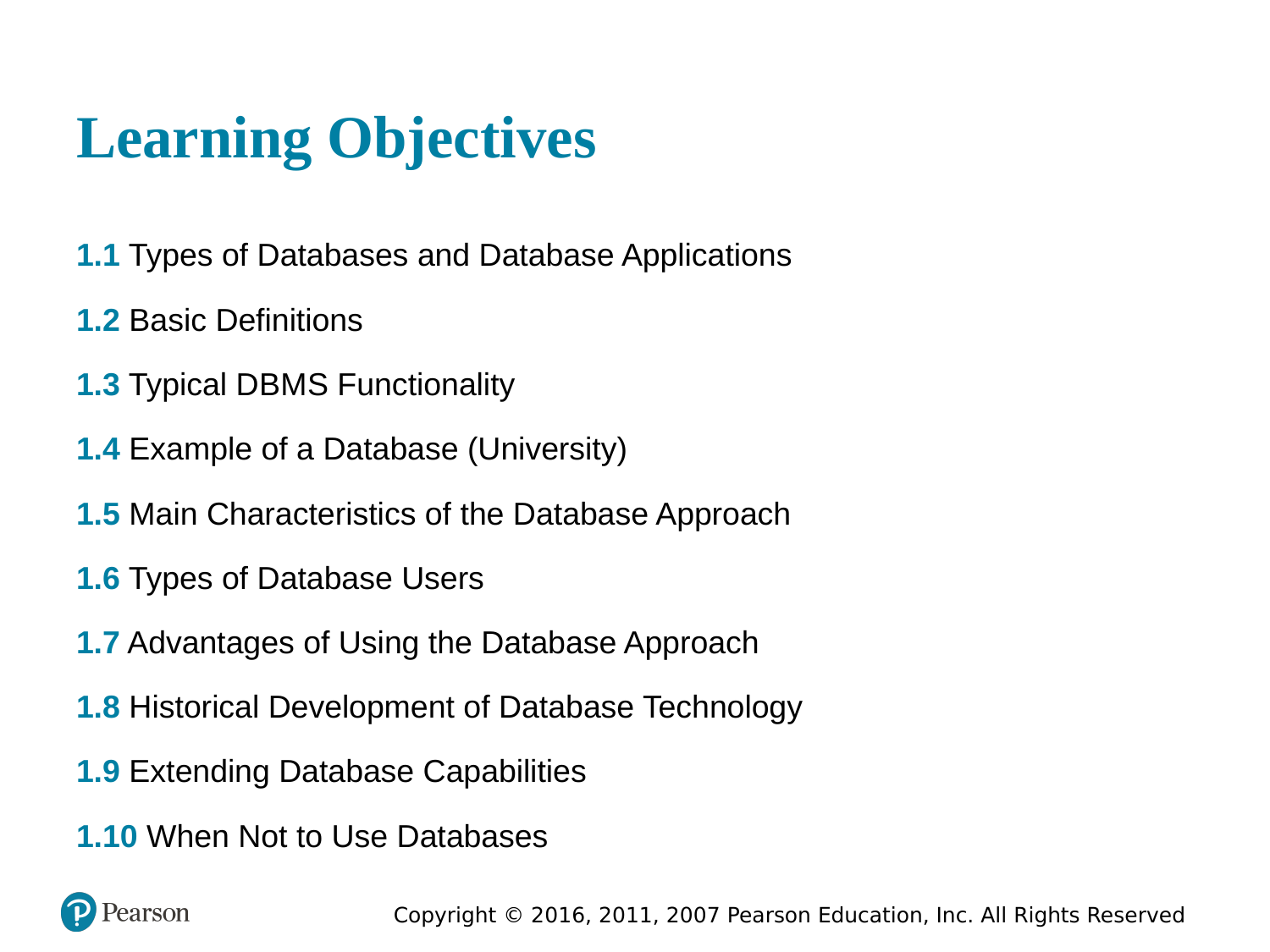

# Learning Objectives
1.1 Types of Databases and Database Applications
1.2 Basic Definitions
1.3 Typical D B M S Functionality
1.4 Example of a Database (University)
1.5 Main Characteristics of the Database Approach
1.6 Types of Database Users
1.7 Advantages of Using the Database Approach
1.8 Historical Development of Database Technology
1.9 Extending Database Capabilities
1.10 When Not to Use Databases